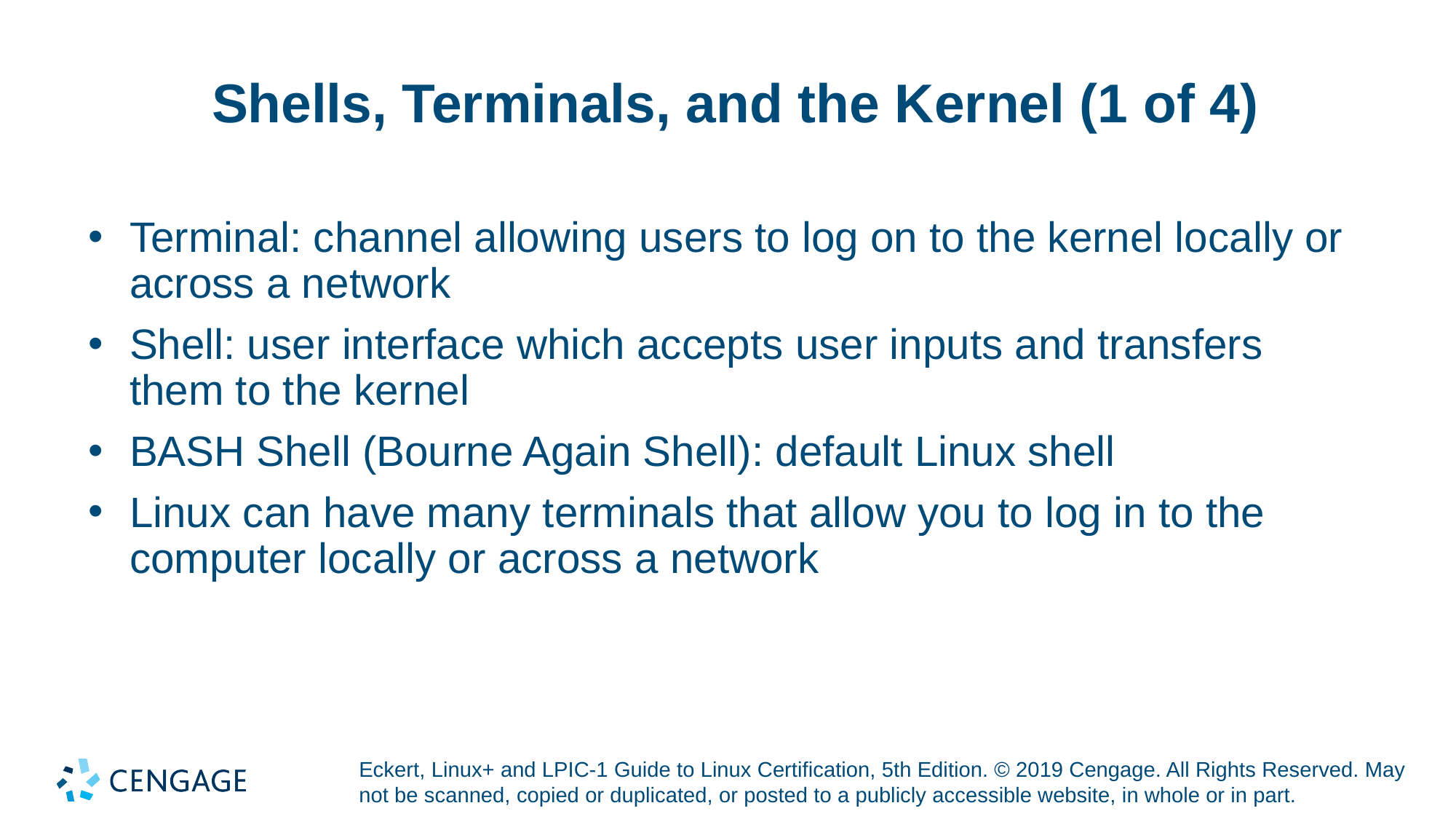

# Shells, Terminals, and the Kernel (1 of 4)
Terminal: channel allowing users to log on to the kernel locally or across a network
Shell: user interface which accepts user inputs and transfers them to the kernel
BASH Shell (Bourne Again Shell): default Linux shell
Linux can have many terminals that allow you to log in to the computer locally or across a network